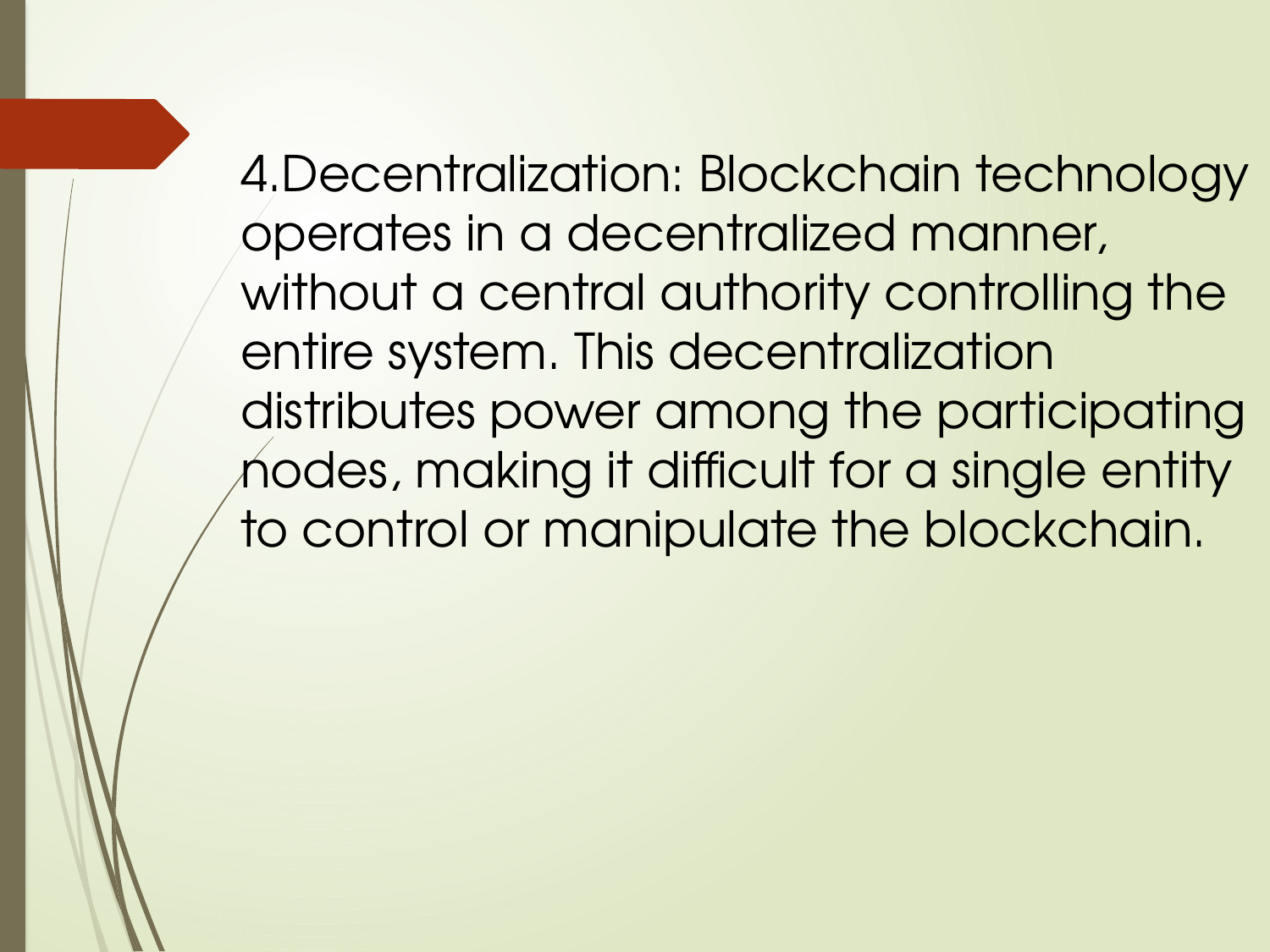

4.Decentralization: Blockchain technology operates in a decentralized manner, without a central authority controlling the entire system. This decentralization distributes power among the participating nodes, making it difficult for a single entity to control or manipulate the blockchain.